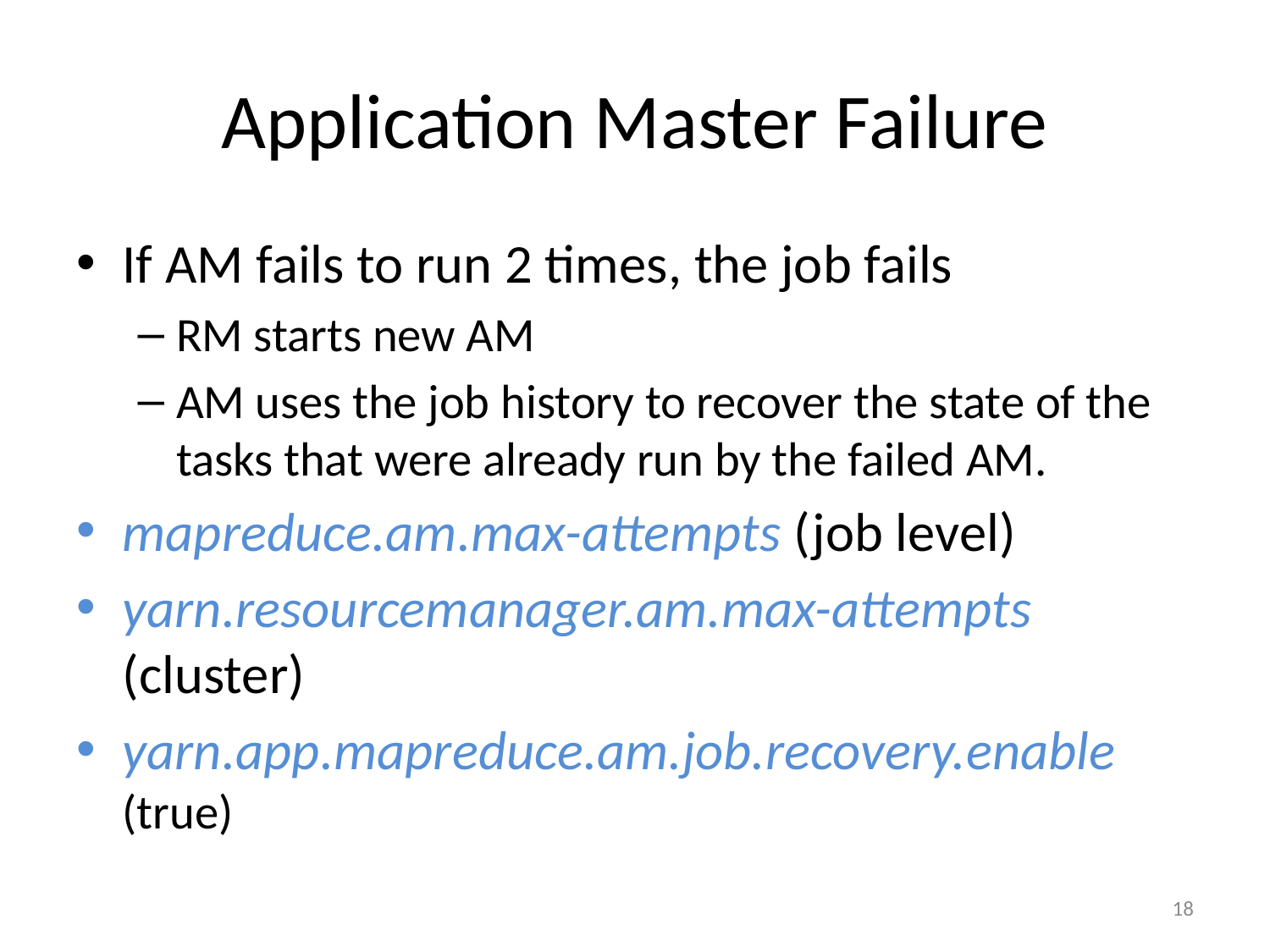

# Application Master Failure
If AM fails to run 2 times, the job fails
RM starts new AM
AM uses the job history to recover the state of the tasks that were already run by the failed AM.
mapreduce.am.max-attempts (job level)
yarn.resourcemanager.am.max-attempts (cluster)
yarn.app.mapreduce.am.job.recovery.enable (true)

18